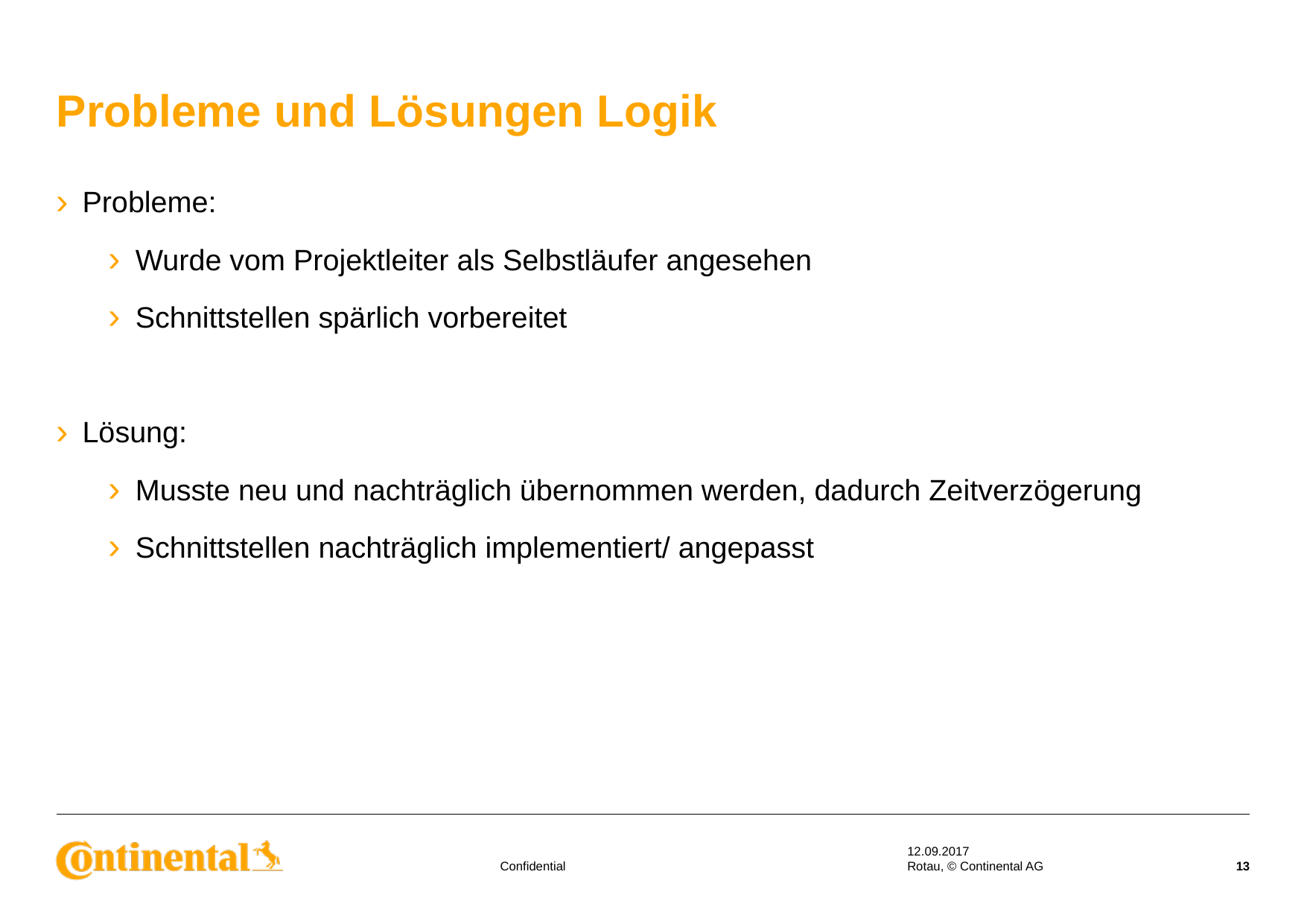

# Probleme und Lösungen Logik
Probleme:
Wurde vom Projektleiter als Selbstläufer angesehen
Schnittstellen spärlich vorbereitet

Lösung:
Musste neu und nachträglich übernommen werden, dadurch Zeitverzögerung
Schnittstellen nachträglich implementiert/ angepasst
12.09.2017
Rotau, © Continental AG
13